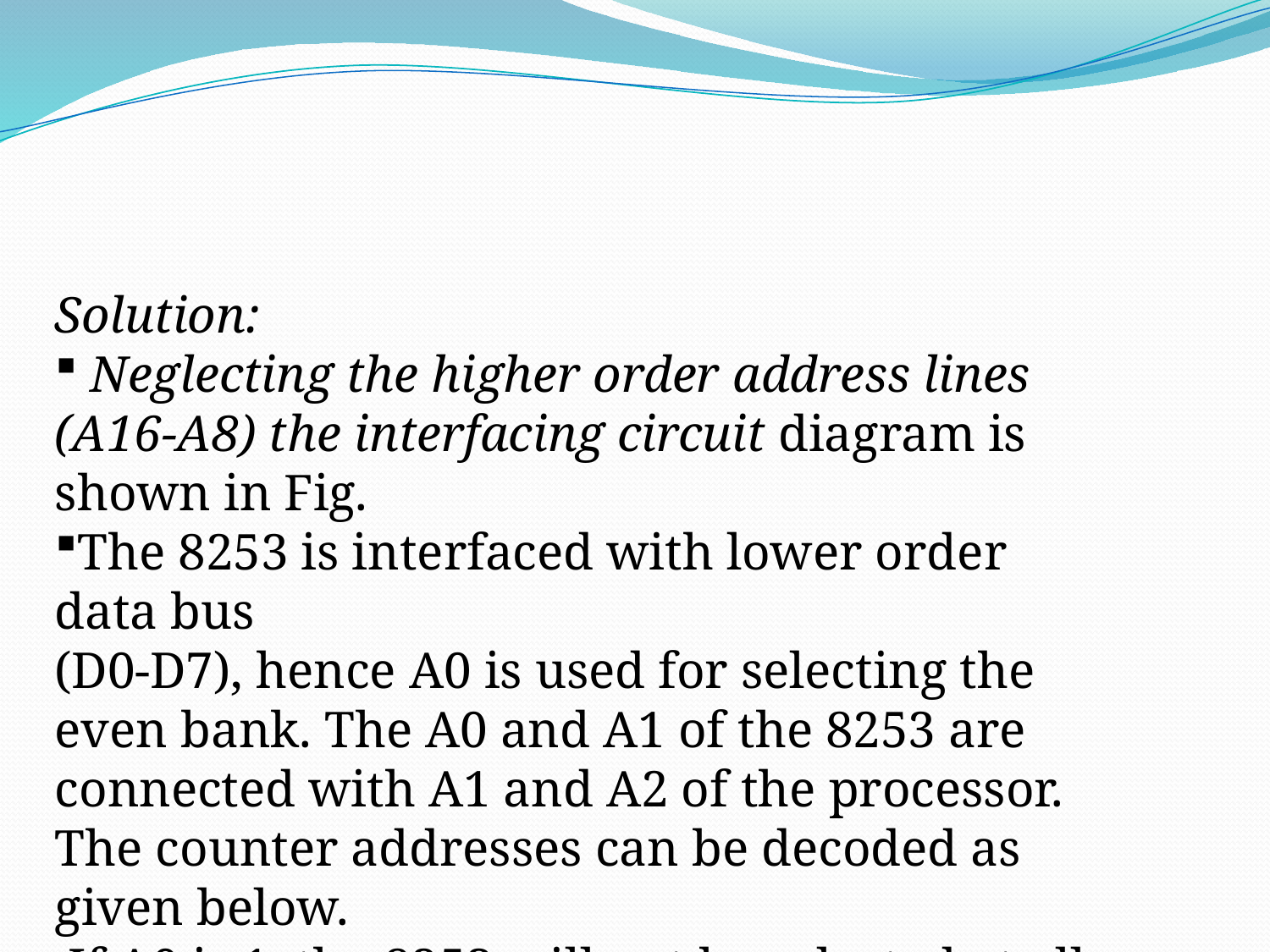

Solution:
 Neglecting the higher order address lines (A16-A8) the interfacing circuit diagram is shown in Fig.
The 8253 is interfaced with lower order data bus
(D0-D7), hence A0 is used for selecting the even bank. The A0 and A1 of the 8253 are connected with A1 and A2 of the processor.
The counter addresses can be decoded as given below.
 If A0 is 1, the 8253 will not be selected at all.